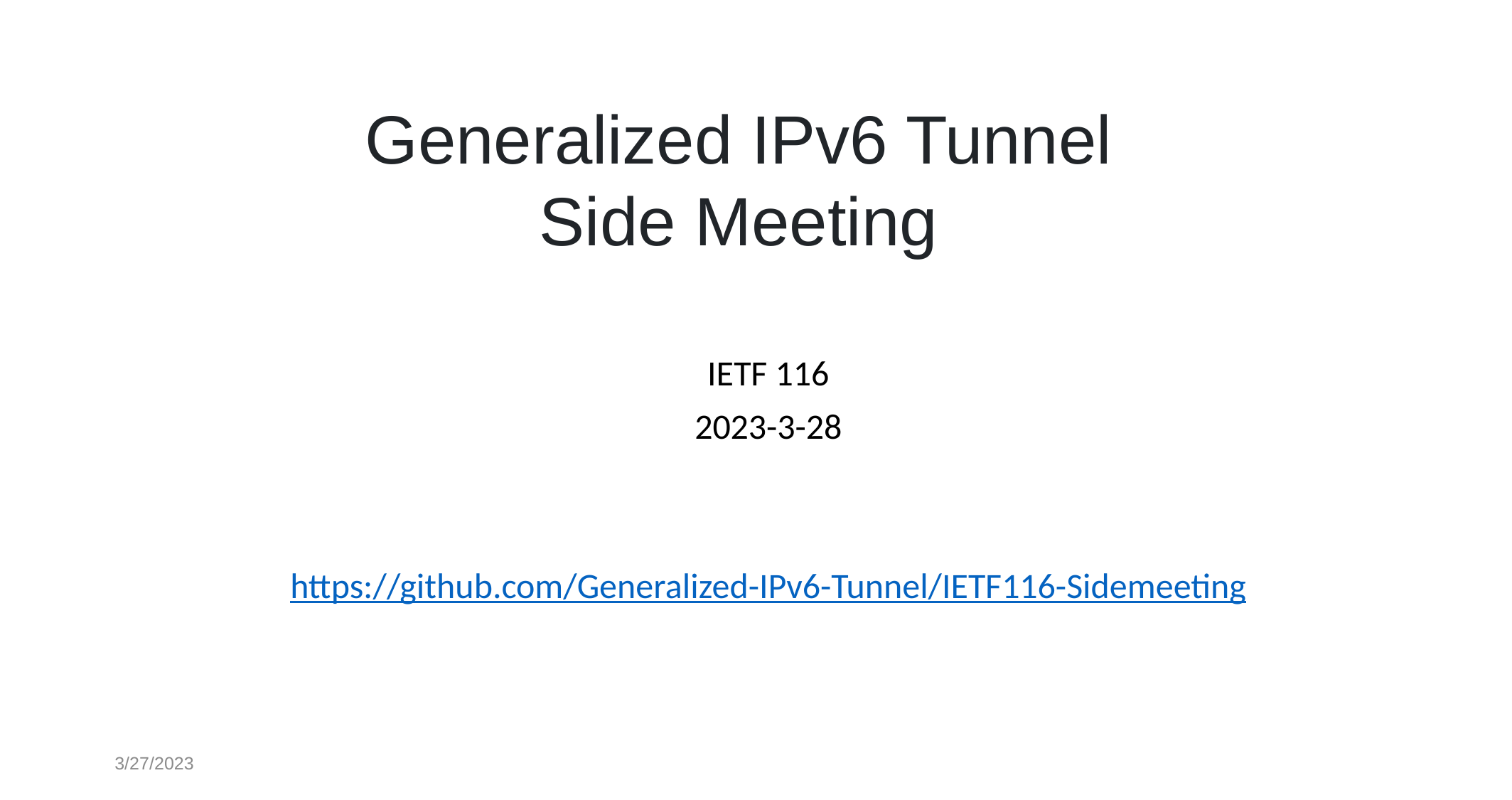

# Generalized IPv6 Tunnel Side Meeting
IETF 116
2023-3-28

https://github.com/Generalized-IPv6-Tunnel/IETF116-Sidemeeting
3/27/2023